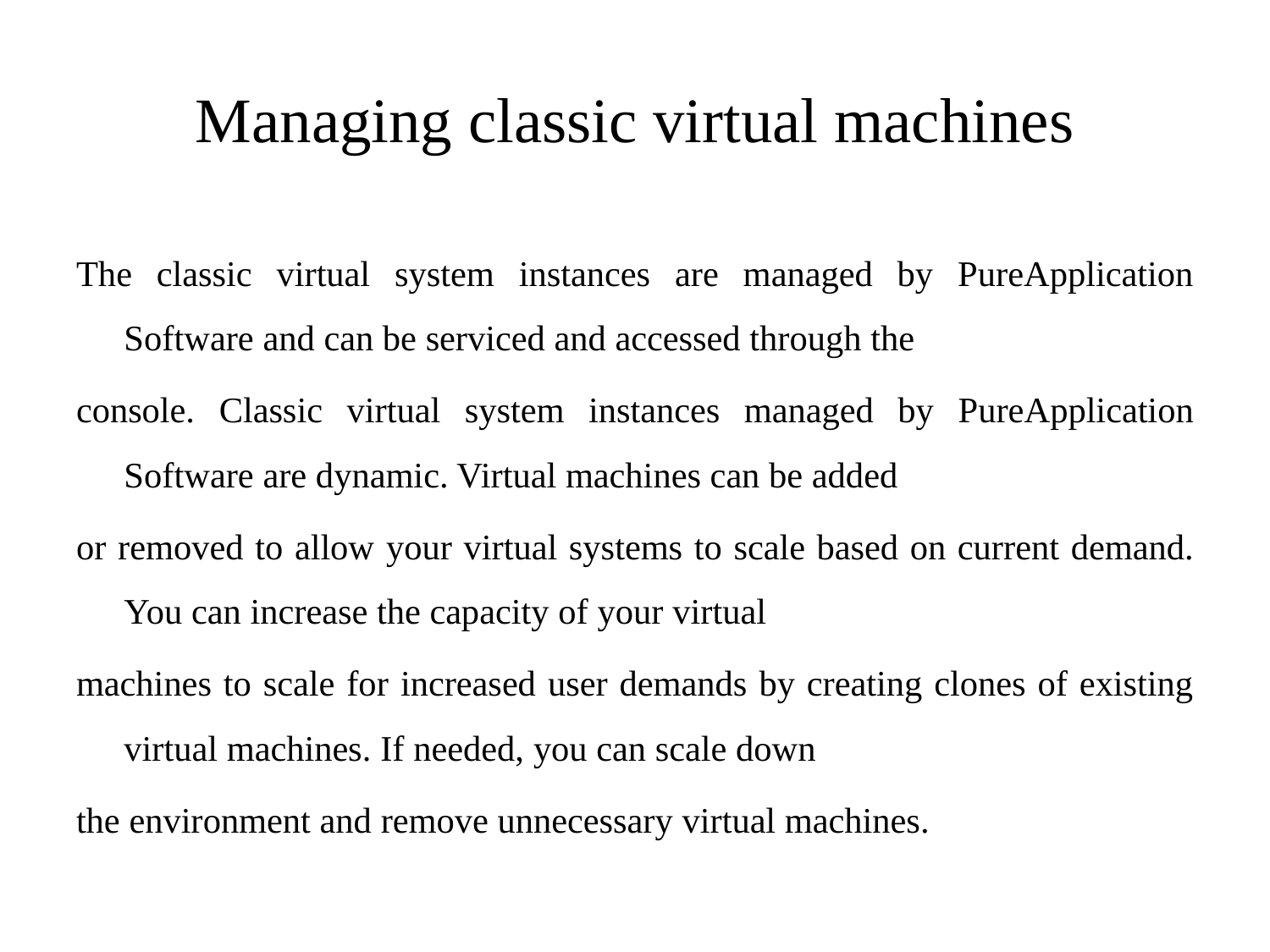

# Managing classic virtual machines
The classic virtual system instances are managed by PureApplication Software and can be serviced and accessed through the
console. Classic virtual system instances managed by PureApplication Software are dynamic. Virtual machines can be added
or removed to allow your virtual systems to scale based on current demand. You can increase the capacity of your virtual
machines to scale for increased user demands by creating clones of existing virtual machines. If needed, you can scale down
the environment and remove unnecessary virtual machines.